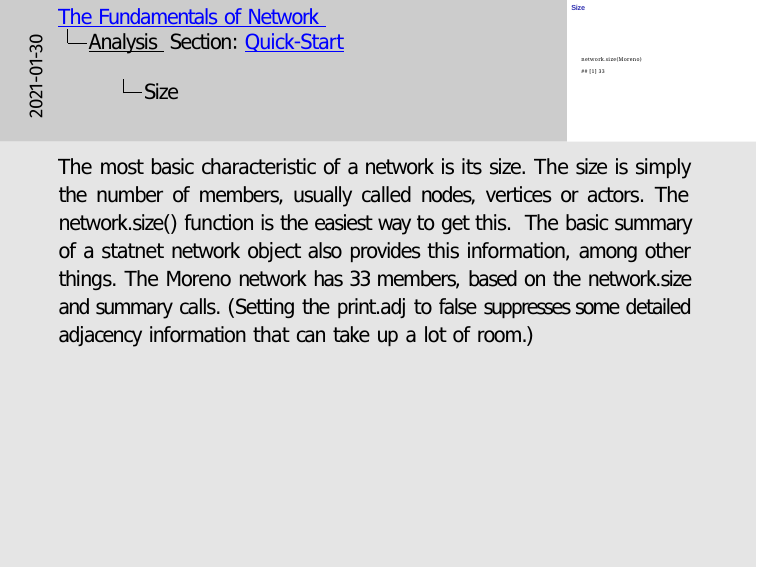

Size
# The Fundamentals of Network Analysis  Section: Quick-Start
2021-01-30

 network.size(Moreno)

## [1] 33
Size

The most basic characteristic of a network is its size. The size is simply  the number of members, usually called nodes, vertices or actors. The  network.size() function is the easiest way to get this. The basic summary  of a statnet network object also provides this information, among other  things. The Moreno network has 33 members, based on the network.size  and summary calls. (Setting the print.adj to false suppresses some detailed  adjacency information that can take up a lot of room.)